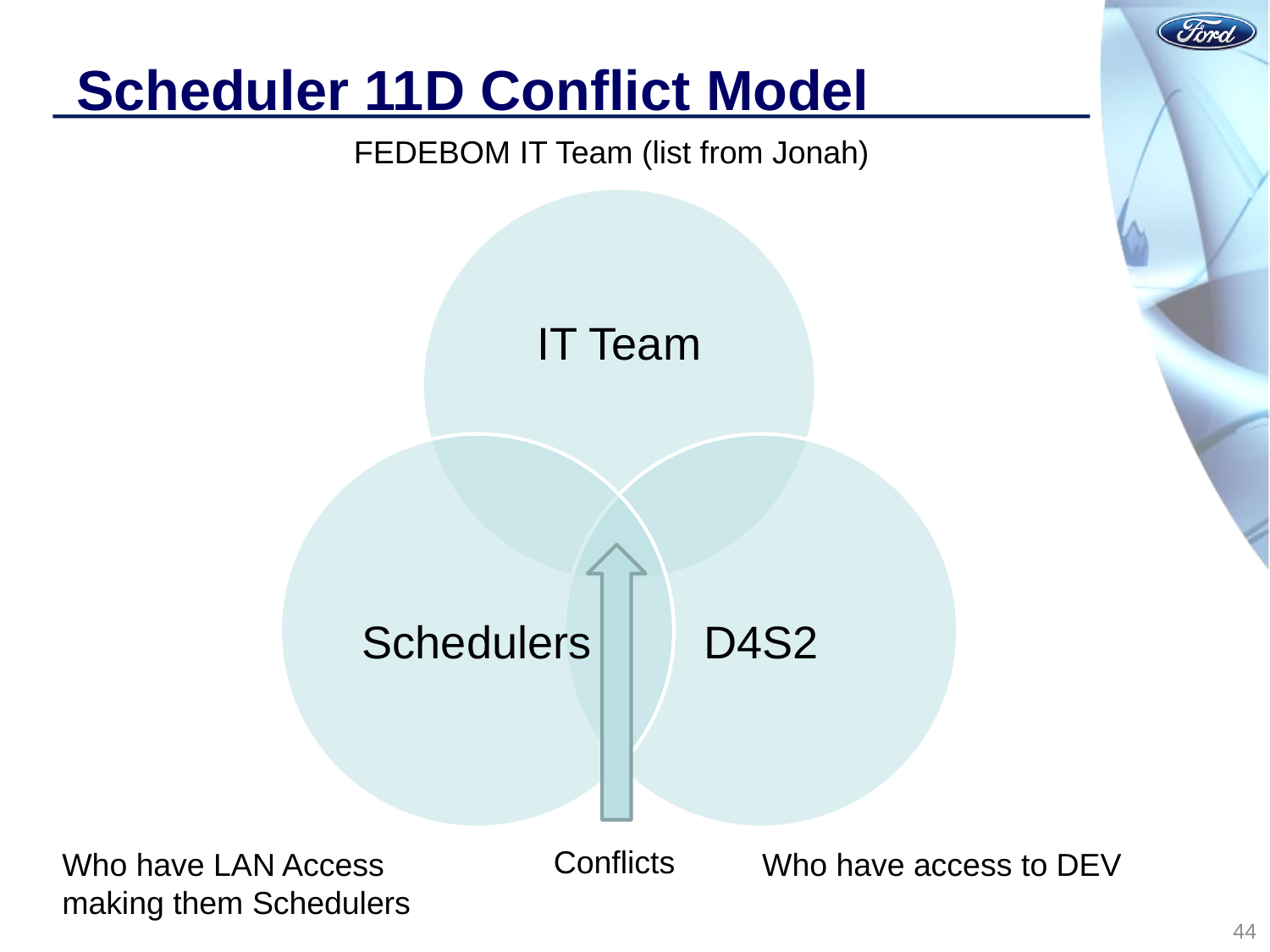

# Scheduler 11D Conflict Model
FEDEBOM IT Team (list from Jonah)
IT Team
D4S2
Schedulers

Conflicts
Who have LAN Access making them Schedulers
Who have access to DEV
44